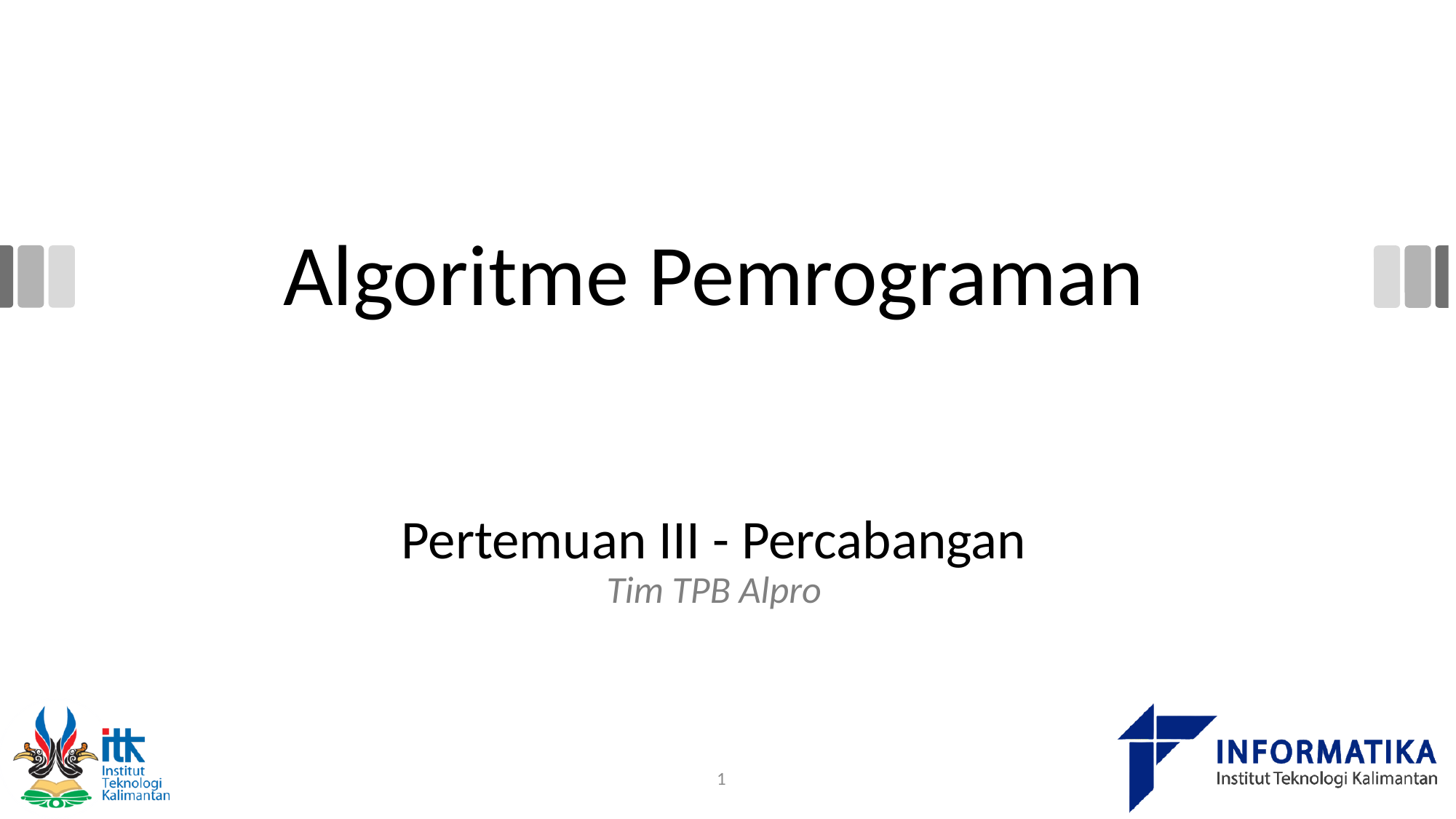

Algoritme Pemrograman
Pertemuan III - Percabangan
Tim TPB Alpro
1